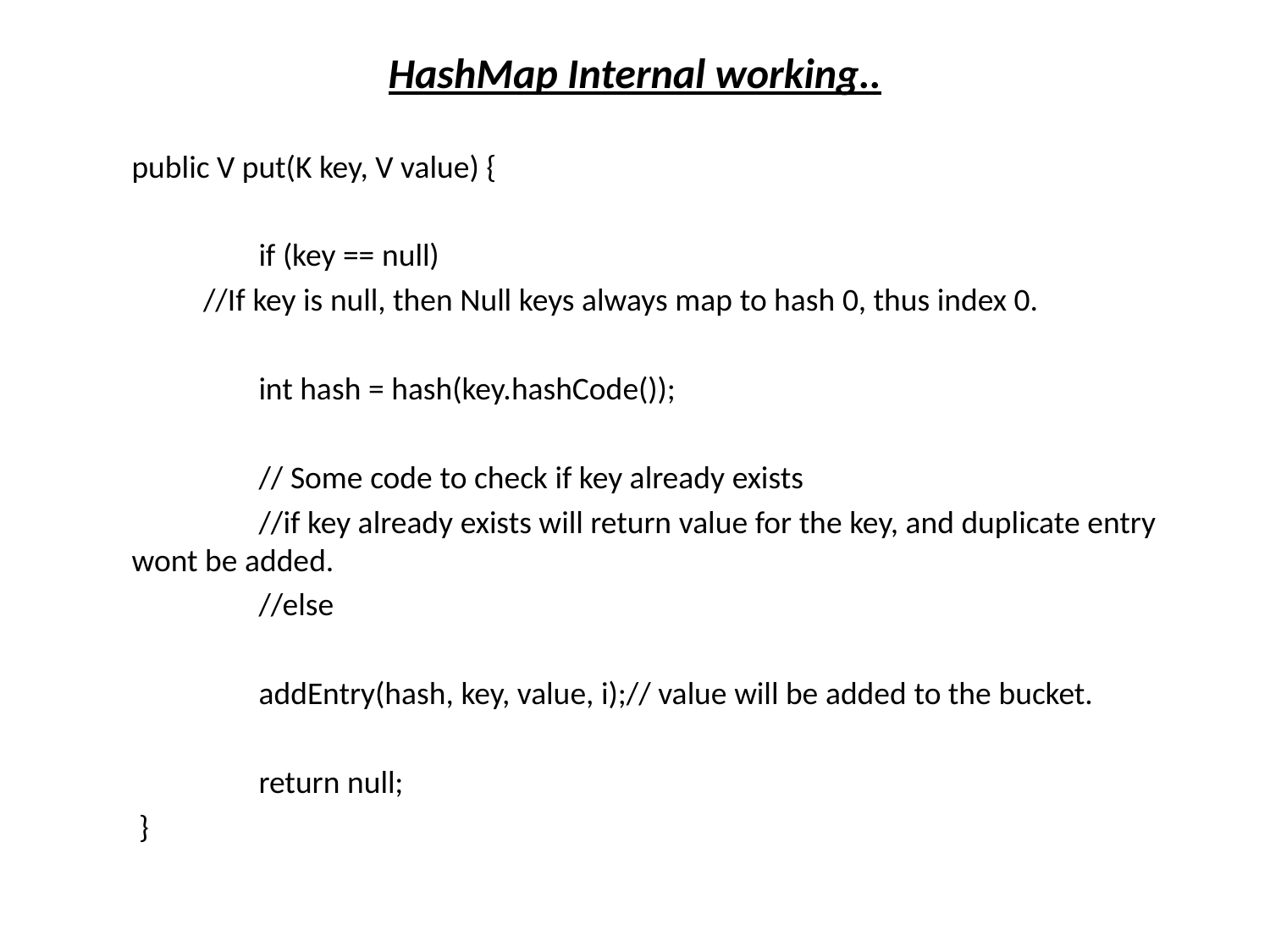

# HashMap Internal working..

public V put(K key, V value) {

	if (key == null)
	//If key is null, then Null keys always map to hash 0, thus index 0.

	int hash = hash(key.hashCode());

	// Some code to check if key already exists
	//if key already exists will return value for the key, and duplicate entry wont be added.
	//else

	addEntry(hash, key, value, i);// value will be added to the bucket.

	return null;
 }